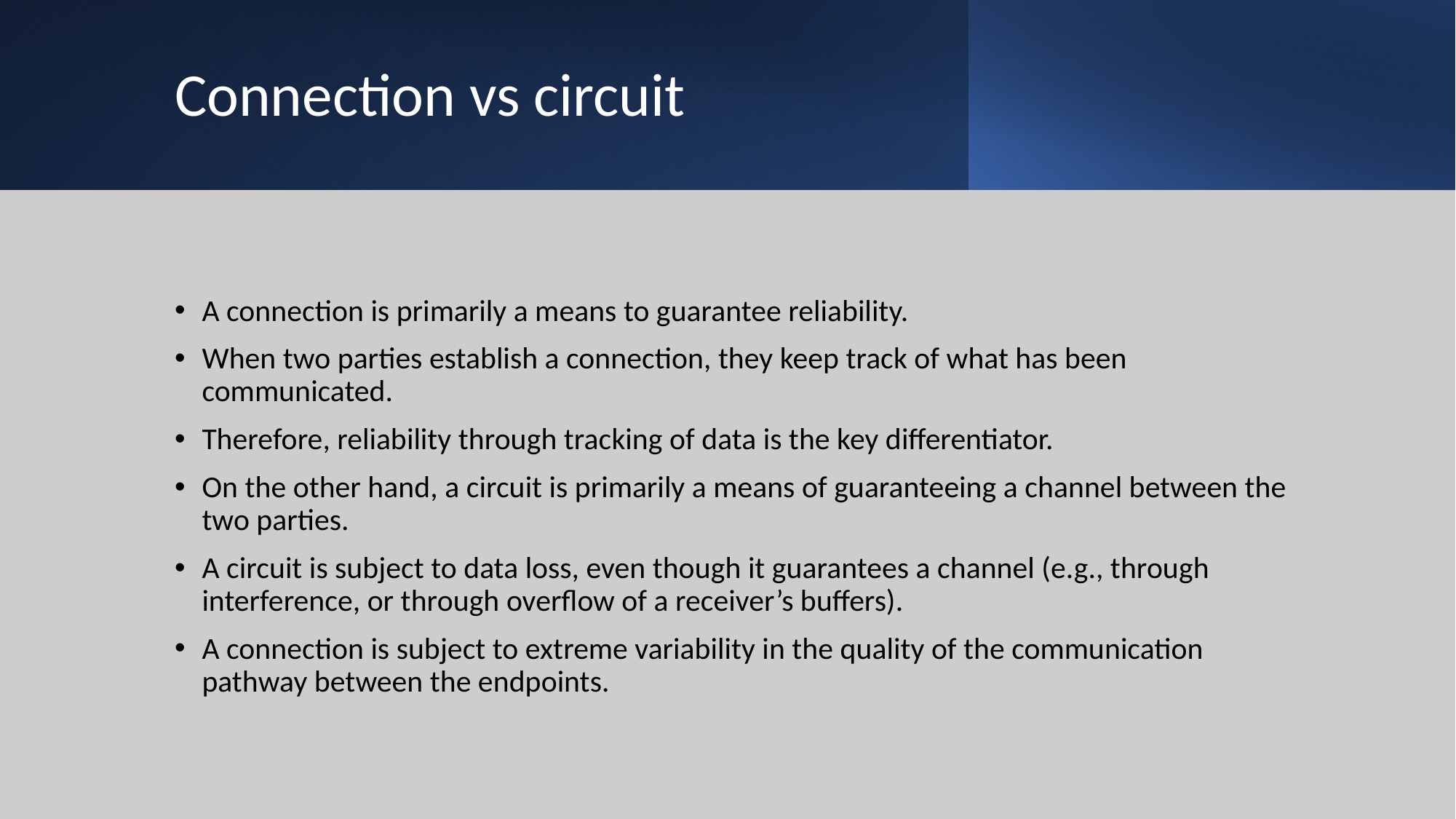

# Connection vs circuit
A connection is primarily a means to guarantee reliability.
When two parties establish a connection, they keep track of what has been communicated.
Therefore, reliability through tracking of data is the key differentiator.
On the other hand, a circuit is primarily a means of guaranteeing a channel between the two parties.
A circuit is subject to data loss, even though it guarantees a channel (e.g., through interference, or through overflow of a receiver’s buffers).
A connection is subject to extreme variability in the quality of the communication pathway between the endpoints.